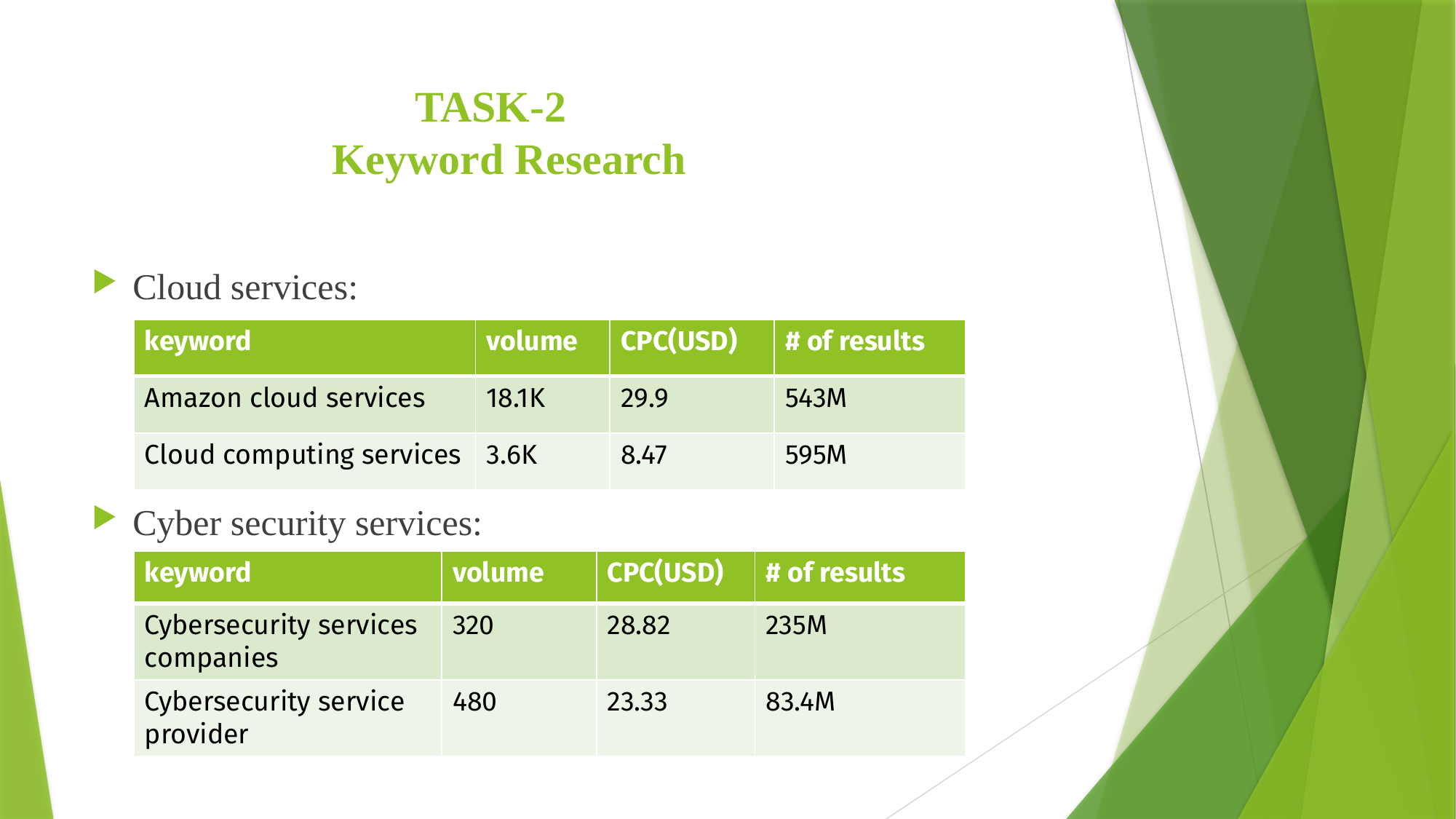

# TASK-2 Keyword Research
Cloud services:

Cyber security services:

| keyword | volume | CPC(USD) | # of results |
| --- | --- | --- | --- |
| Amazon cloud services | 18.1K | 29.9 | 543M |
| Cloud computing services | 3.6K | 8.47 | 595M |
| keyword | volume | CPC(USD) | # of results |
| --- | --- | --- | --- |
| Cybersecurity services companies | 320 | 28.82 | 235M |
| Cybersecurity service provider | 480 | 23.33 | 83.4M |